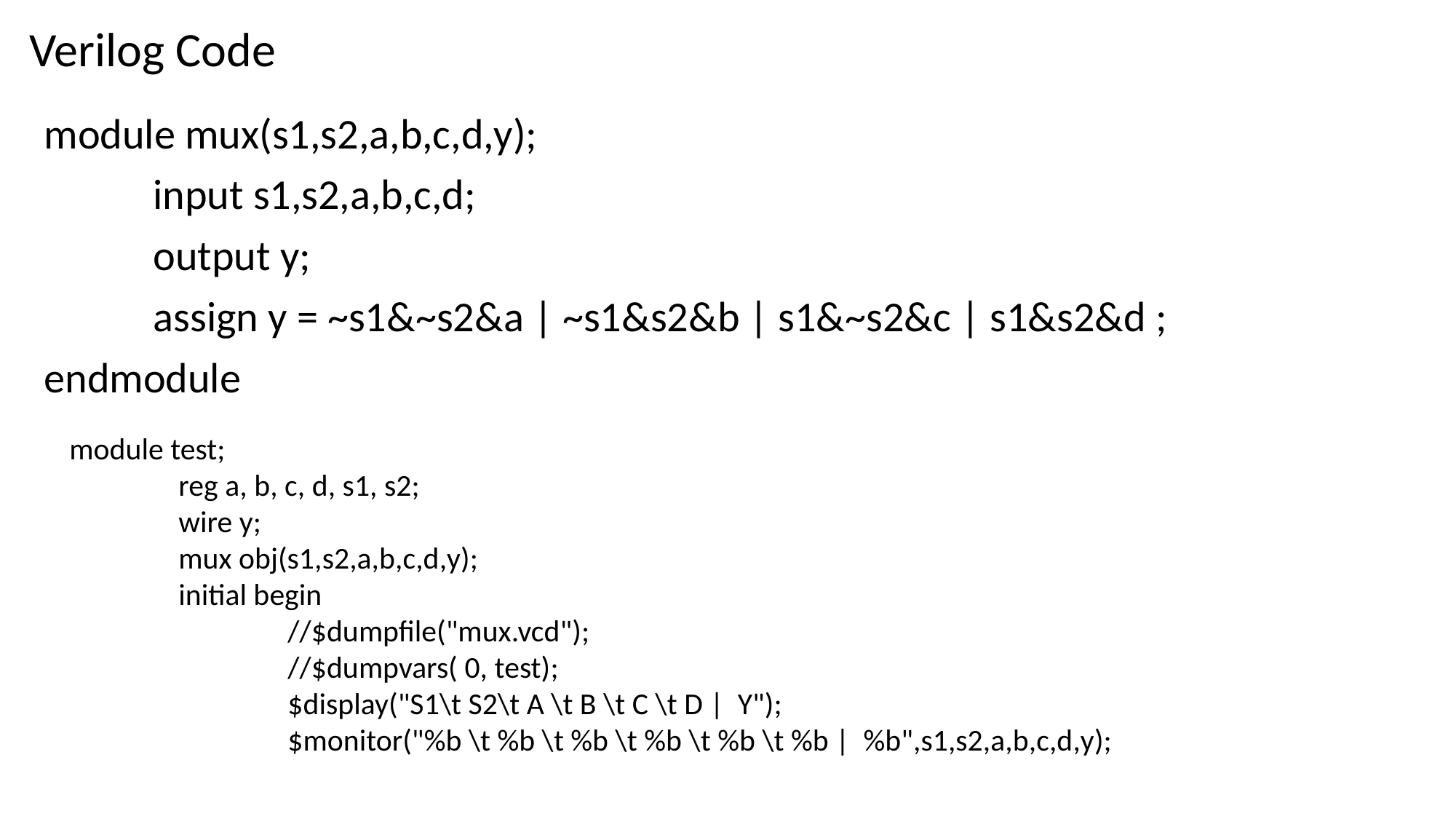

# Verilog Code
module mux(s1,s2,a,b,c,d,y);
	input s1,s2,a,b,c,d;
	output y;
	assign y = ~s1&~s2&a | ~s1&s2&b | s1&~s2&c | s1&s2&d ;
endmodule
module test;
	reg a, b, c, d, s1, s2;
	wire y;
	mux obj(s1,s2,a,b,c,d,y);
	initial begin
		//$dumpfile("mux.vcd");
		//$dumpvars( 0, test);
		$display("S1\t S2\t A \t B \t C \t D |  Y");
		$monitor("%b \t %b \t %b \t %b \t %b \t %b |  %b",s1,s2,a,b,c,d,y);